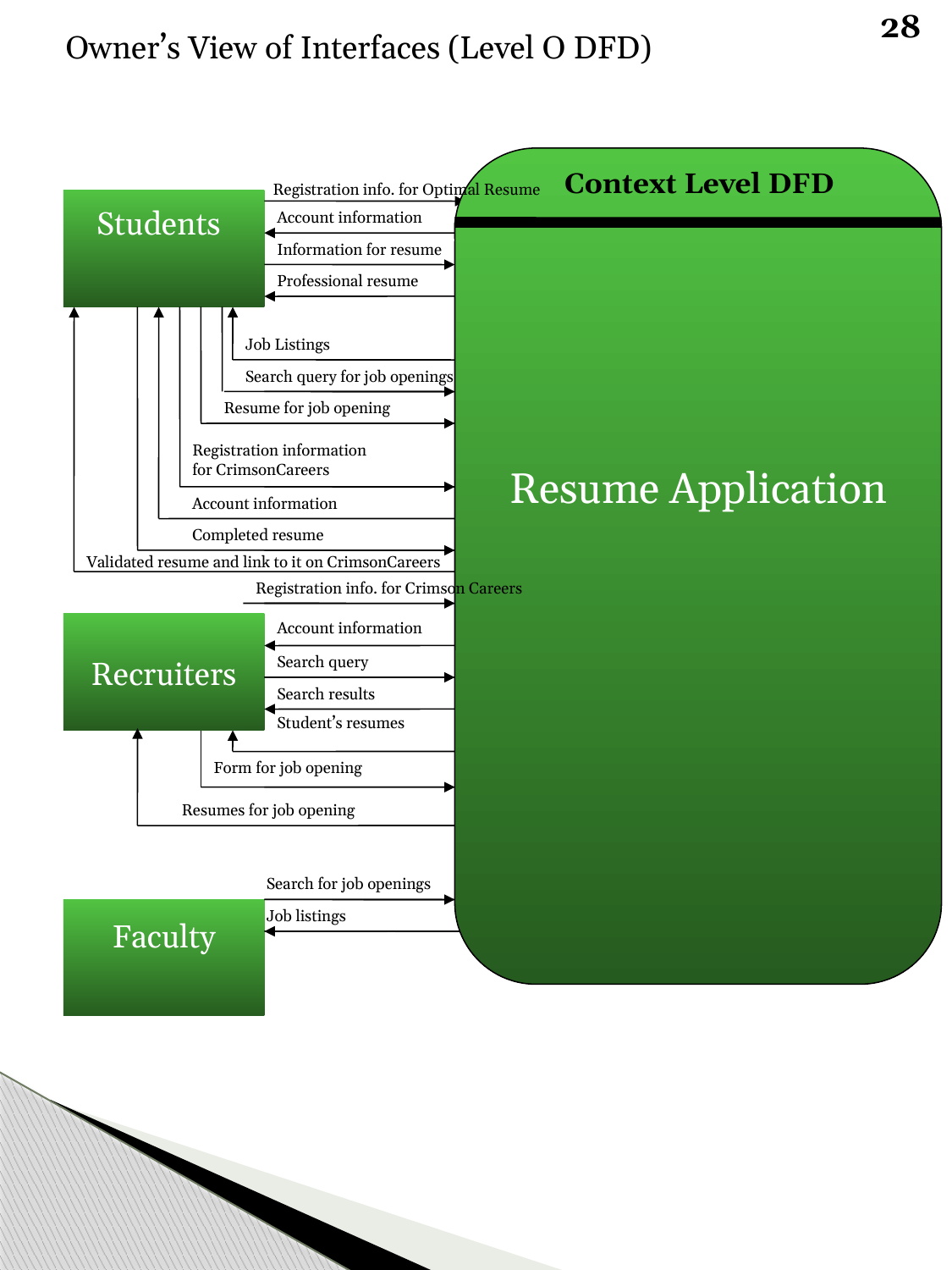

28
Owner’s View of Interfaces (Level O DFD)

Context Level DFD
Registration info. for Optimal Resume

Students
Account information

Information for resume
Professional resume

Job Listings
Search query for job openings
Resume for job opening

Registration information
for CrimsonCareers

Resume Application
Account information

Completed resume
Validated resume and link to it on CrimsonCareers

Registration info. for Crimson Careers

Account information

Search query
Recruiters

Search results

Student’s resumes

Form for job opening

Resumes for job opening
Search for job openings

Job listings

Faculty